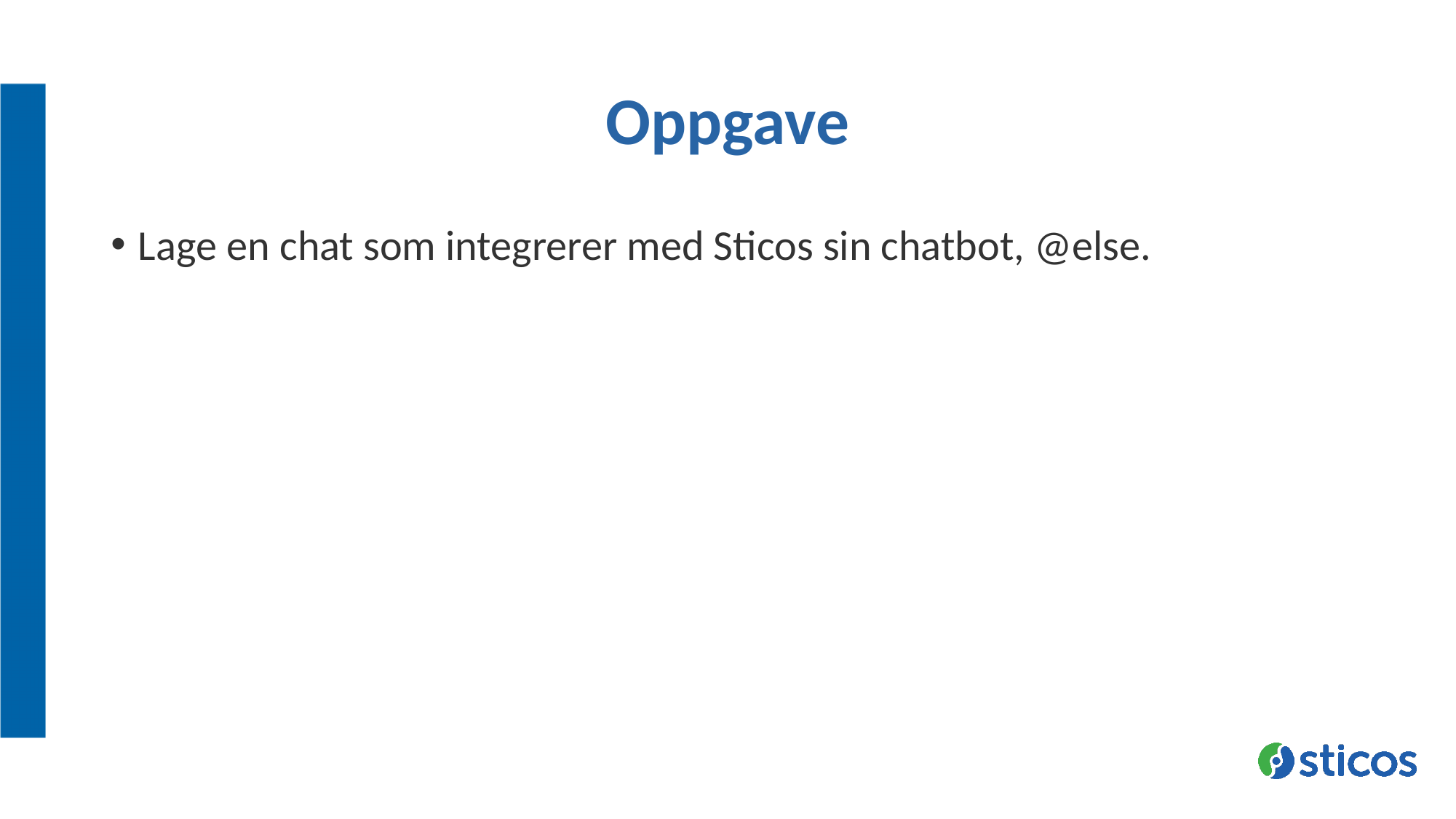

# Oppgave
Lage en chat som integrerer med Sticos sin chatbot, @else.